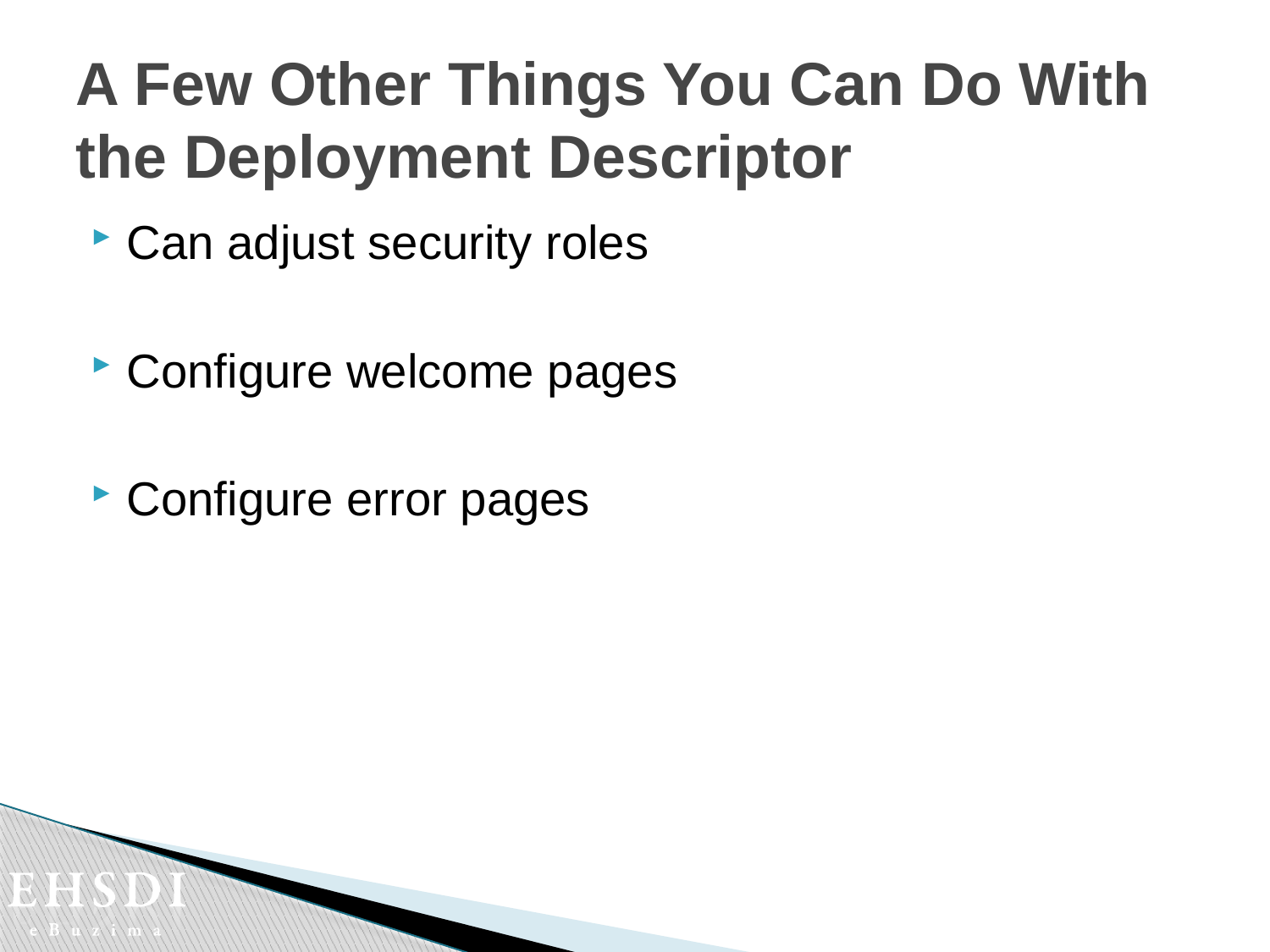

# A Few Other Things You Can Do With the Deployment Descriptor
Can adjust security roles

Configure welcome pages

Configure error pages